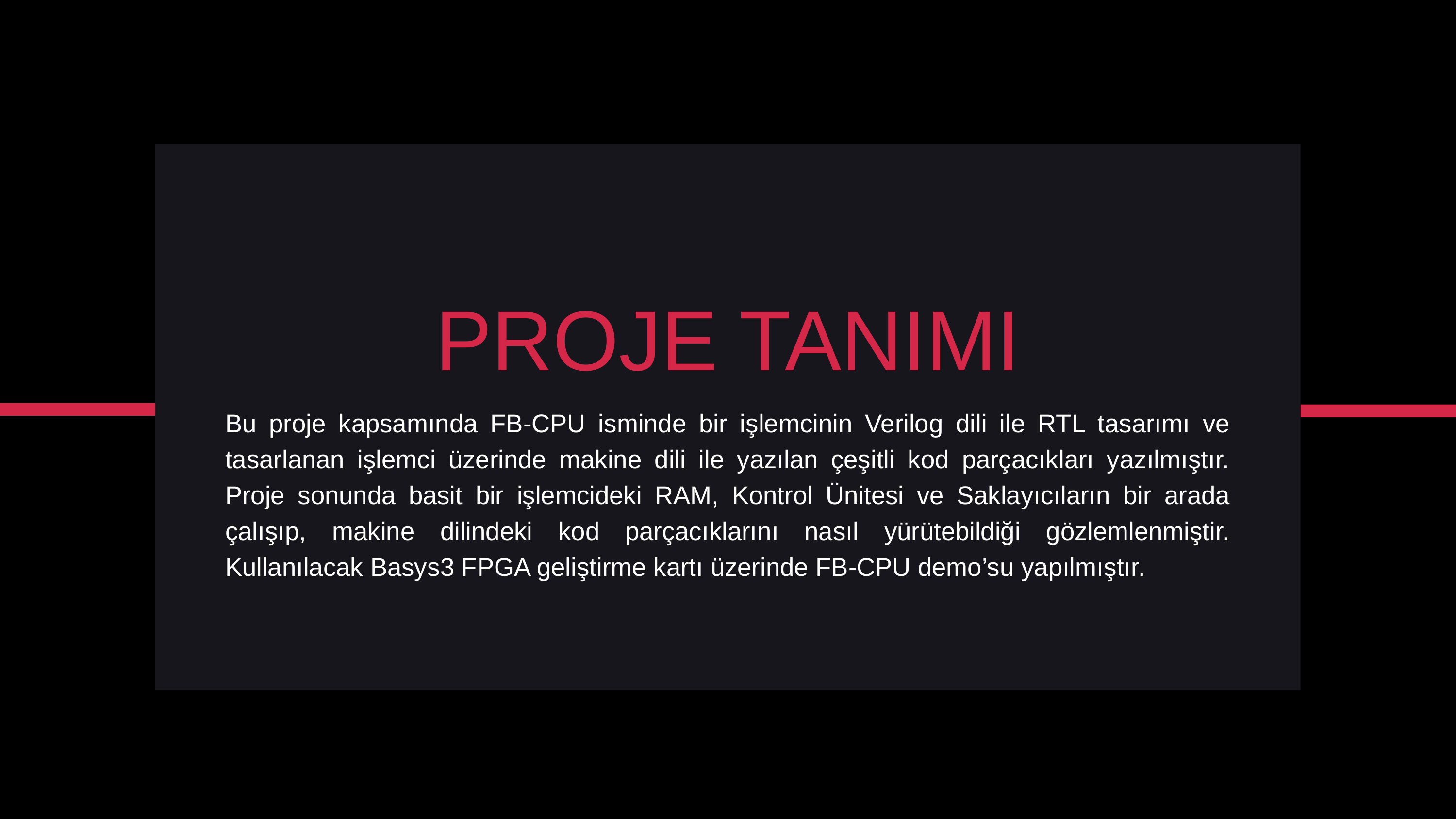

PROJE TANIMI

Bu proje kapsamında FB-CPU isminde bir işlemcinin Verilog dili ile RTL tasarımı ve tasarlanan işlemci üzerinde makine dili ile yazılan çeşitli kod parçacıkları yazılmıştır. Proje sonunda basit bir işlemcideki RAM, Kontrol Ünitesi ve Saklayıcıların bir arada çalışıp, makine dilindeki kod parçacıklarını nasıl yürütebildiği gözlemlenmiştir. Kullanılacak Basys3 FPGA geliştirme kartı üzerinde FB-CPU demo’su yapılmıştır.